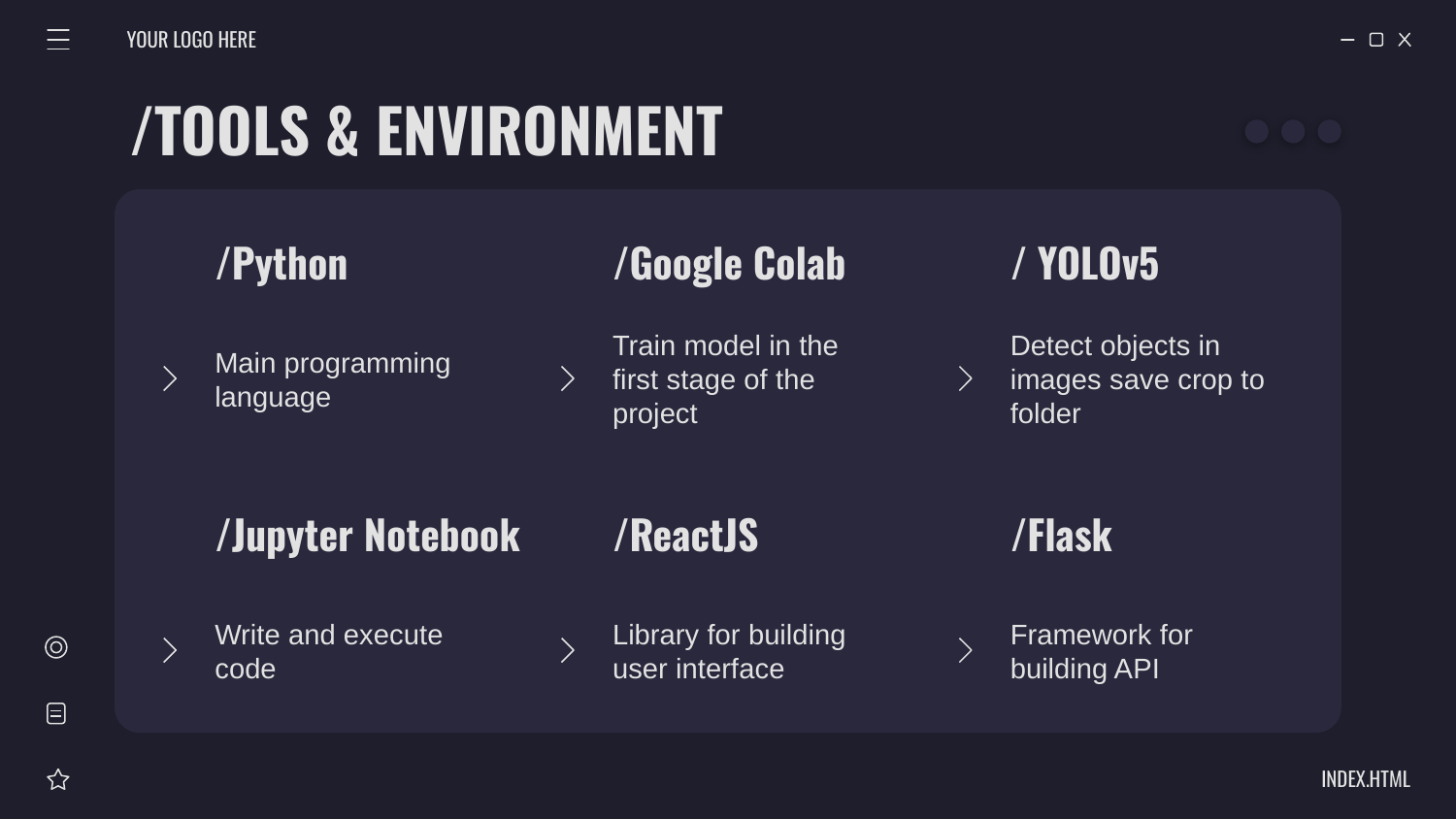

YOUR LOGO HERE

/TOOLS & ENVIRONMENT

# /Python
/Google Colab
/ YOLOv5
Main programming language
Train model in the first stage of the project
Detect objects in images save crop to folder

/Jupyter Notebook
/ReactJS
/Flask
Write and execute code
Library for building user interface
Framework for building API

INDEX.HTML